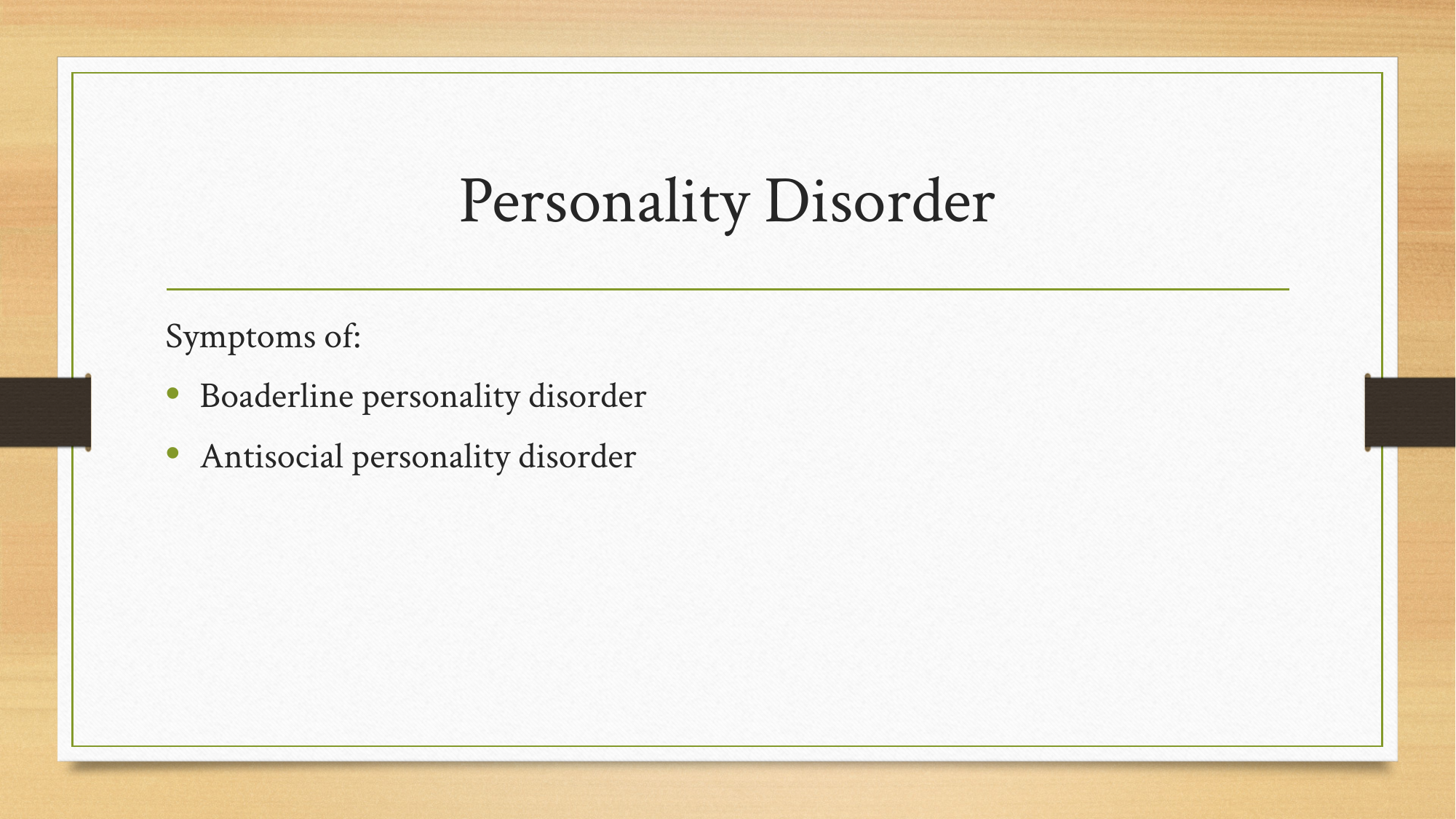

# Personality Disorder
Symptoms of:
Boaderline personality disorder
Antisocial personality disorder